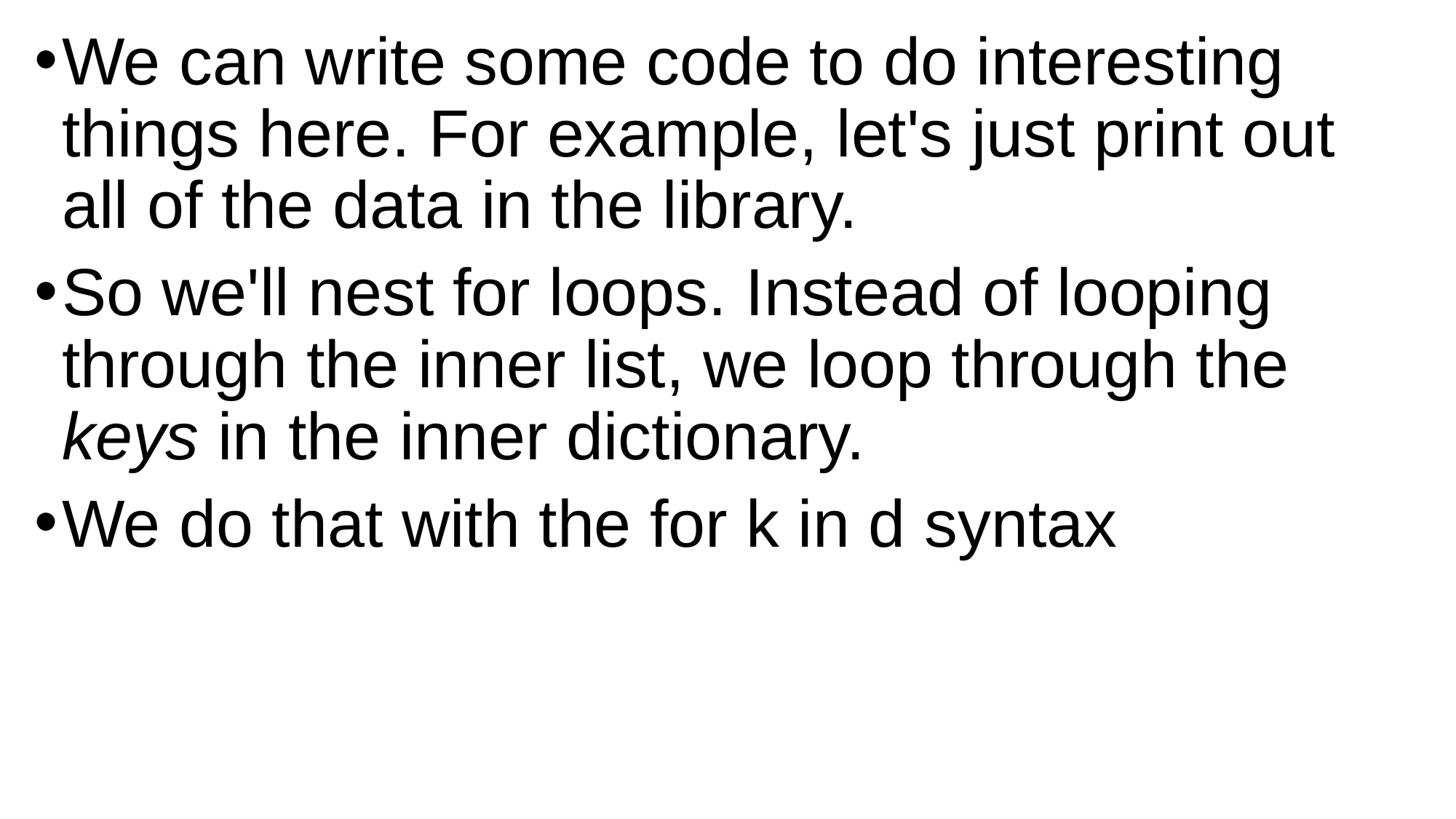

We can write some code to do interesting things here. For example, let's just print out all of the data in the library.
So we'll nest for loops. Instead of looping through the inner list, we loop through the keys in the inner dictionary.
We do that with the for k in d syntax